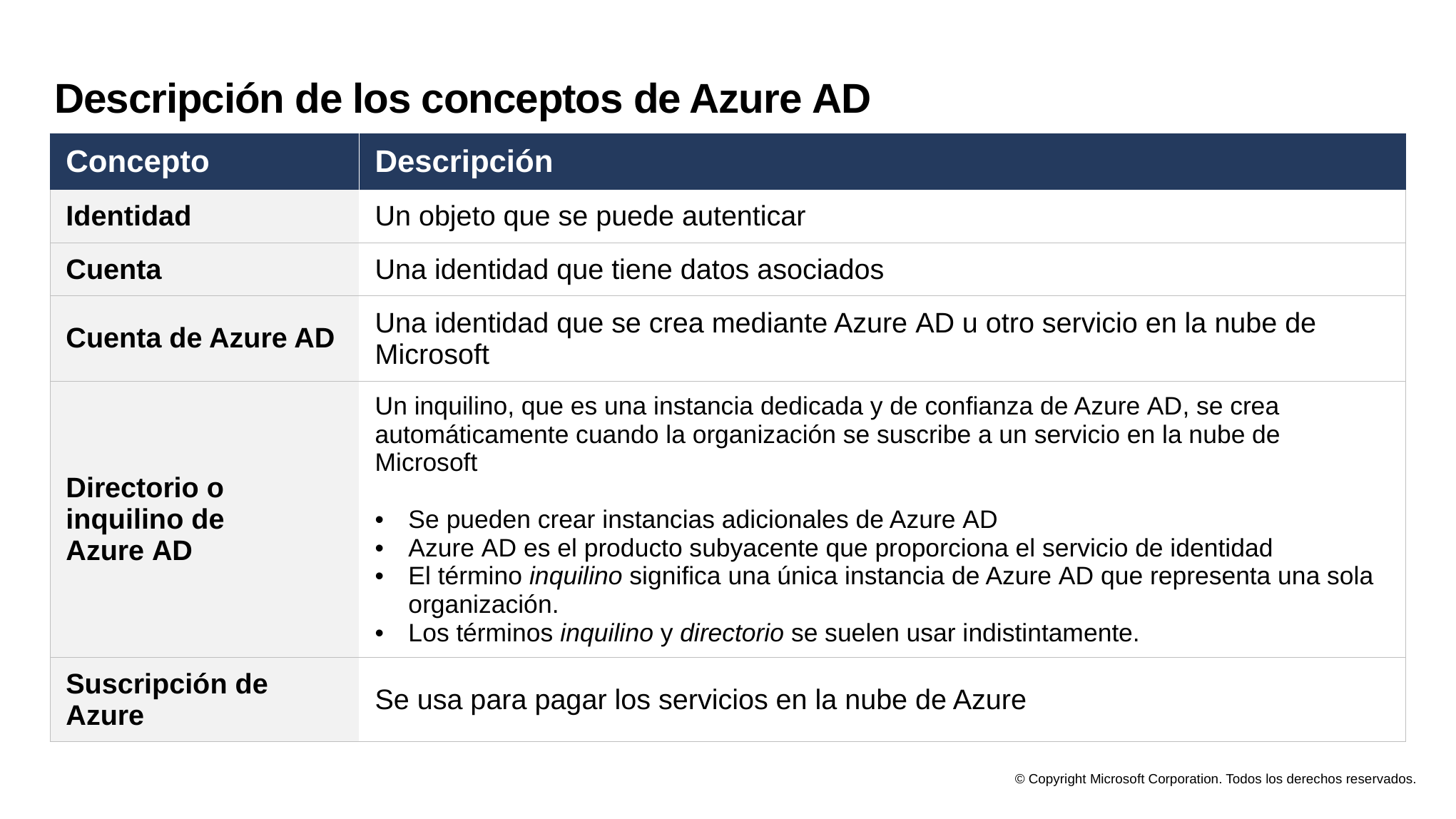

# Descripción de los conceptos de Azure AD
| Concepto | Descripción |
| --- | --- |
| Identidad | Un objeto que se puede autenticar |
| Cuenta | Una identidad que tiene datos asociados |
| Cuenta de Azure AD | Una identidad que se crea mediante Azure AD u otro servicio en la nube de Microsoft |
| Directorio o inquilino de Azure AD | Un inquilino, que es una instancia dedicada y de confianza de Azure AD, se crea automáticamente cuando la organización se suscribe a un servicio en la nube de Microsoft  ​ Se pueden crear instancias adicionales de Azure AD Azure AD es el producto subyacente que proporciona el servicio de identidad El término inquilino significa una única instancia de Azure AD que representa una sola organización. Los términos inquilino y directorio se suelen usar indistintamente. |
| Suscripción de Azure | Se usa para pagar los servicios en la nube de Azure |